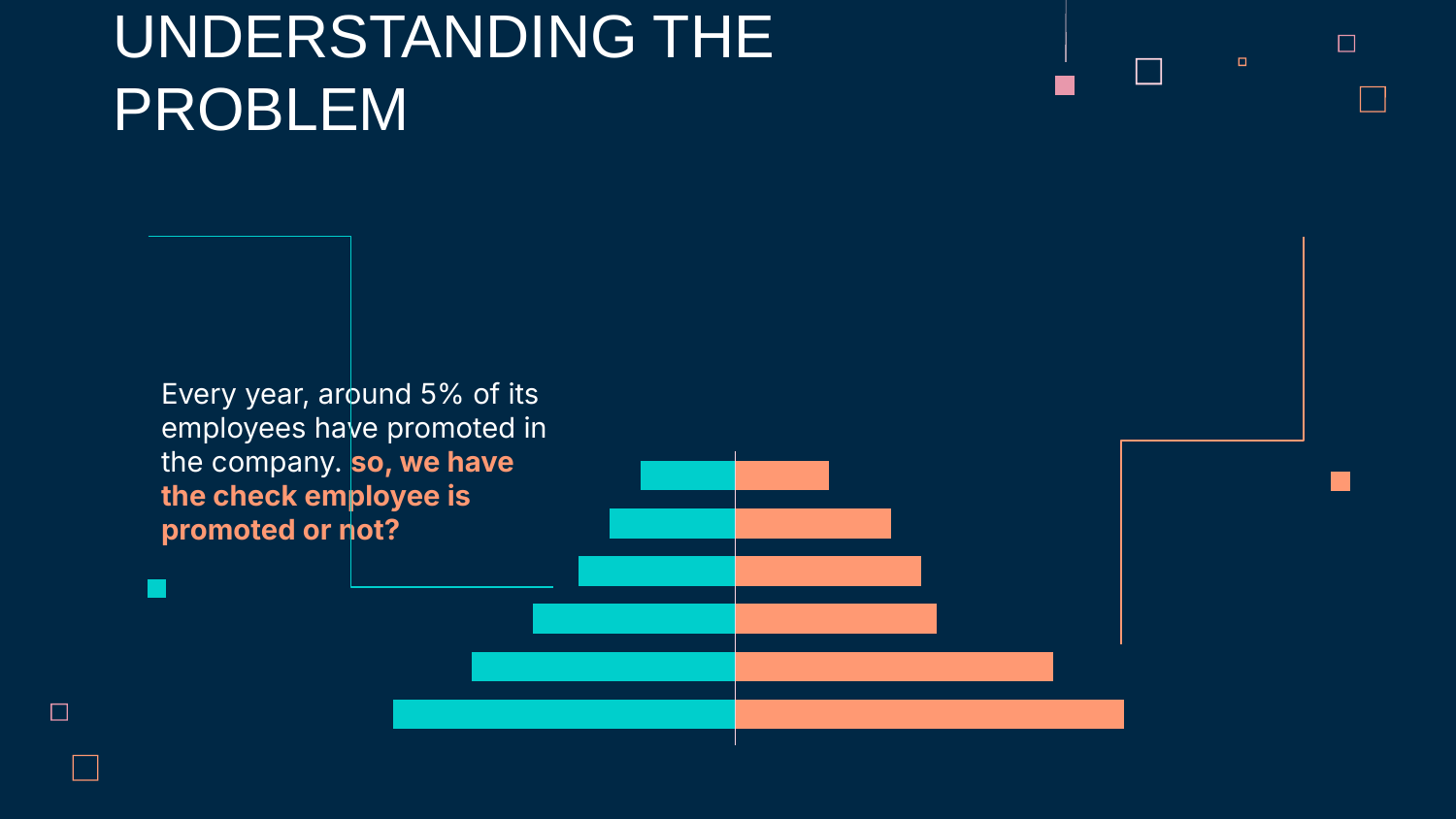

UNDERSTANDING THE PROBLEM
Every year, around 5% of its employees have promoted in the company. so, we have the check employee is promoted or not?